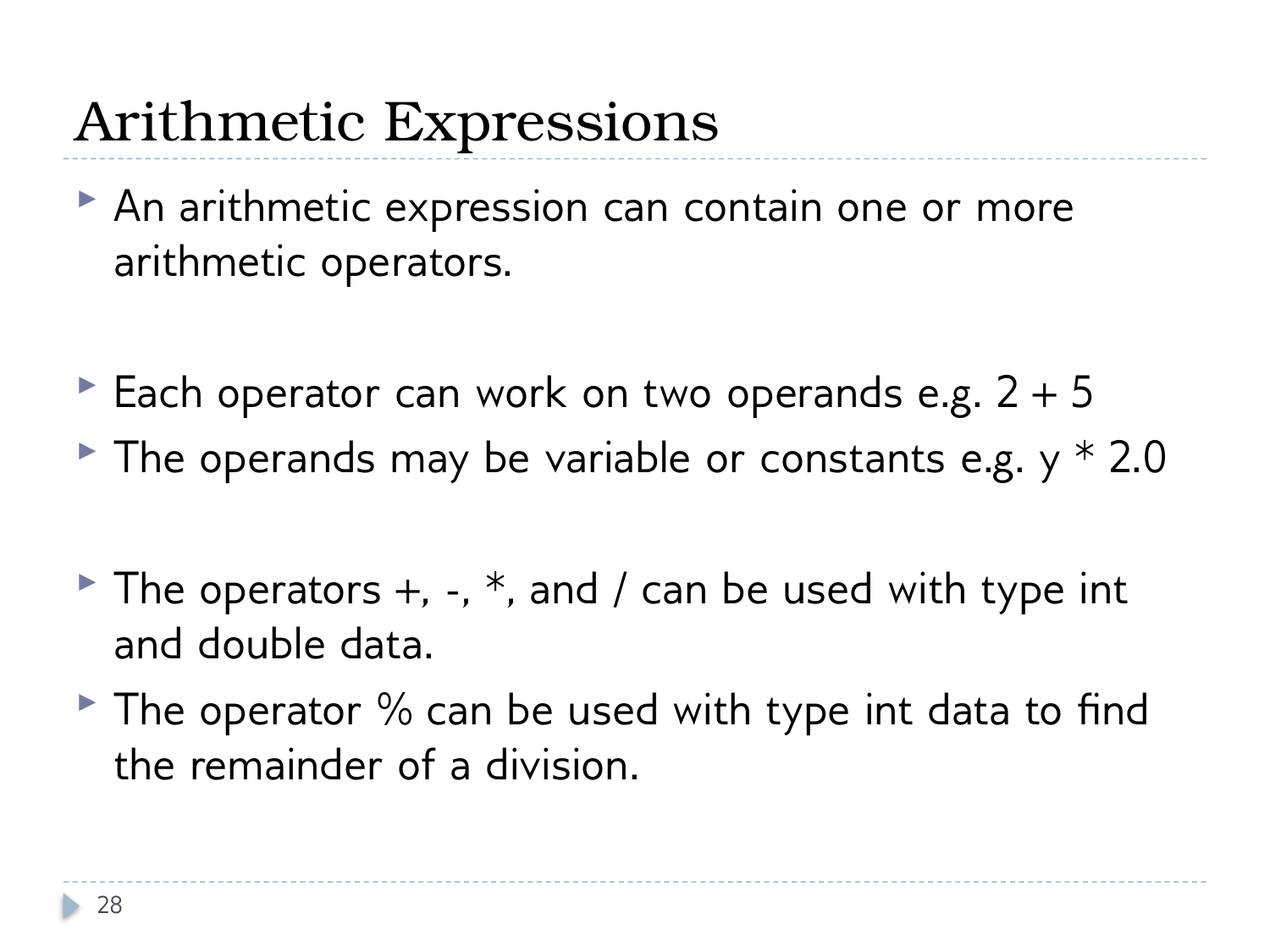

# Arithmetic Expressions
An arithmetic expression can contain one or more arithmetic operators.

Each operator can work on two operands e.g. 2 + 5
The operands may be variable or constants e.g. y * 2.0

The operators +, -, *, and / can be used with type int and double data.
The operator % can be used with type int data to find the remainder of a division.

28